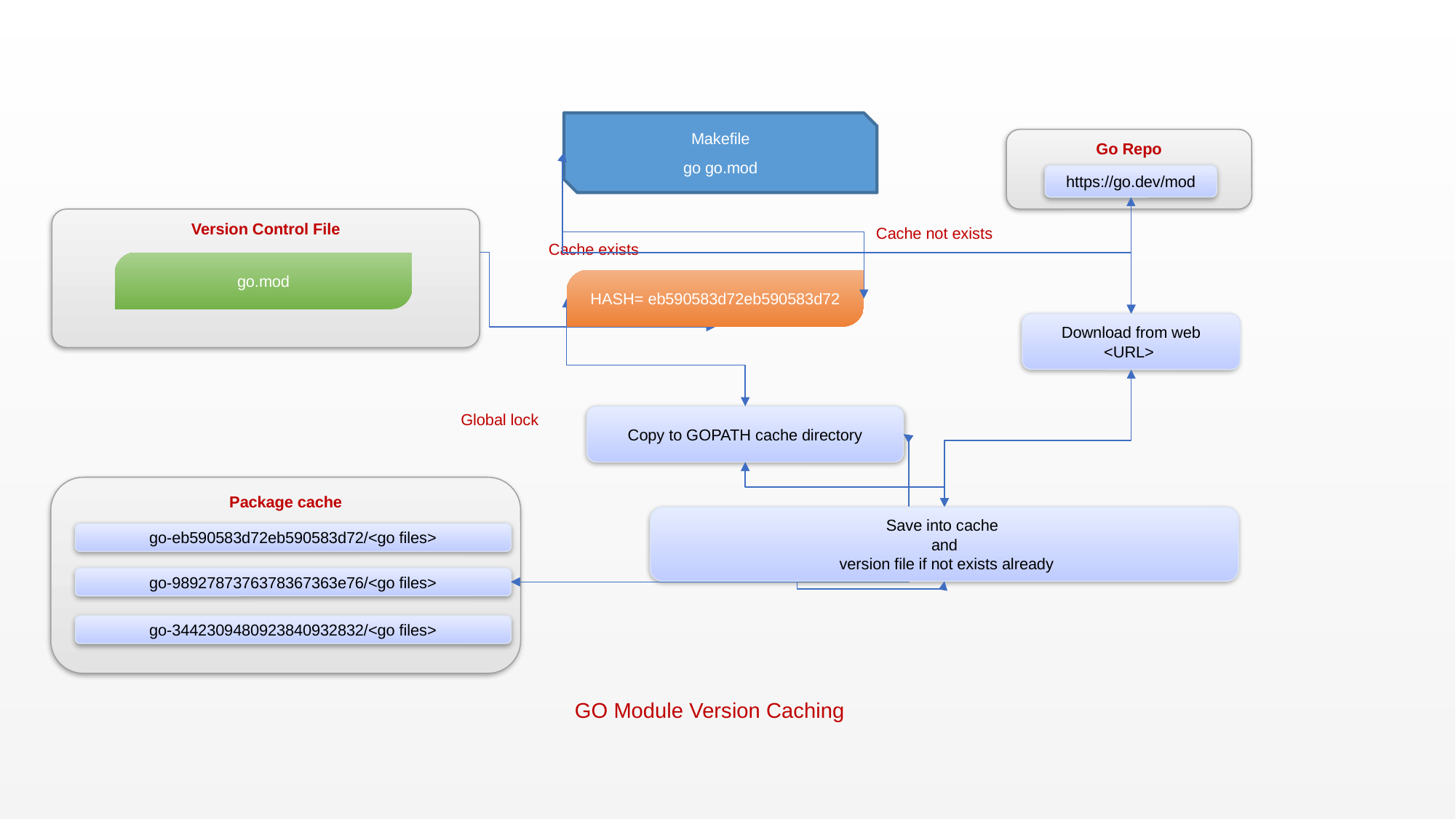

Makefile
go go.mod
Go Repo
https://go.dev/mod
Version Control File
go.mod
Cache not exists
Cache exists
HASH= eb590583d72eb590583d72
Download from web <URL>
Global lock
Copy to GOPATH cache directory
Package cache
go-eb590583d72eb590583d72/<go files>
go-9892787376378367363e76/<go files>
go-3442309480923840932832/<go files>
Save into cache
and
 version file if not exists already
GO Module Version Caching